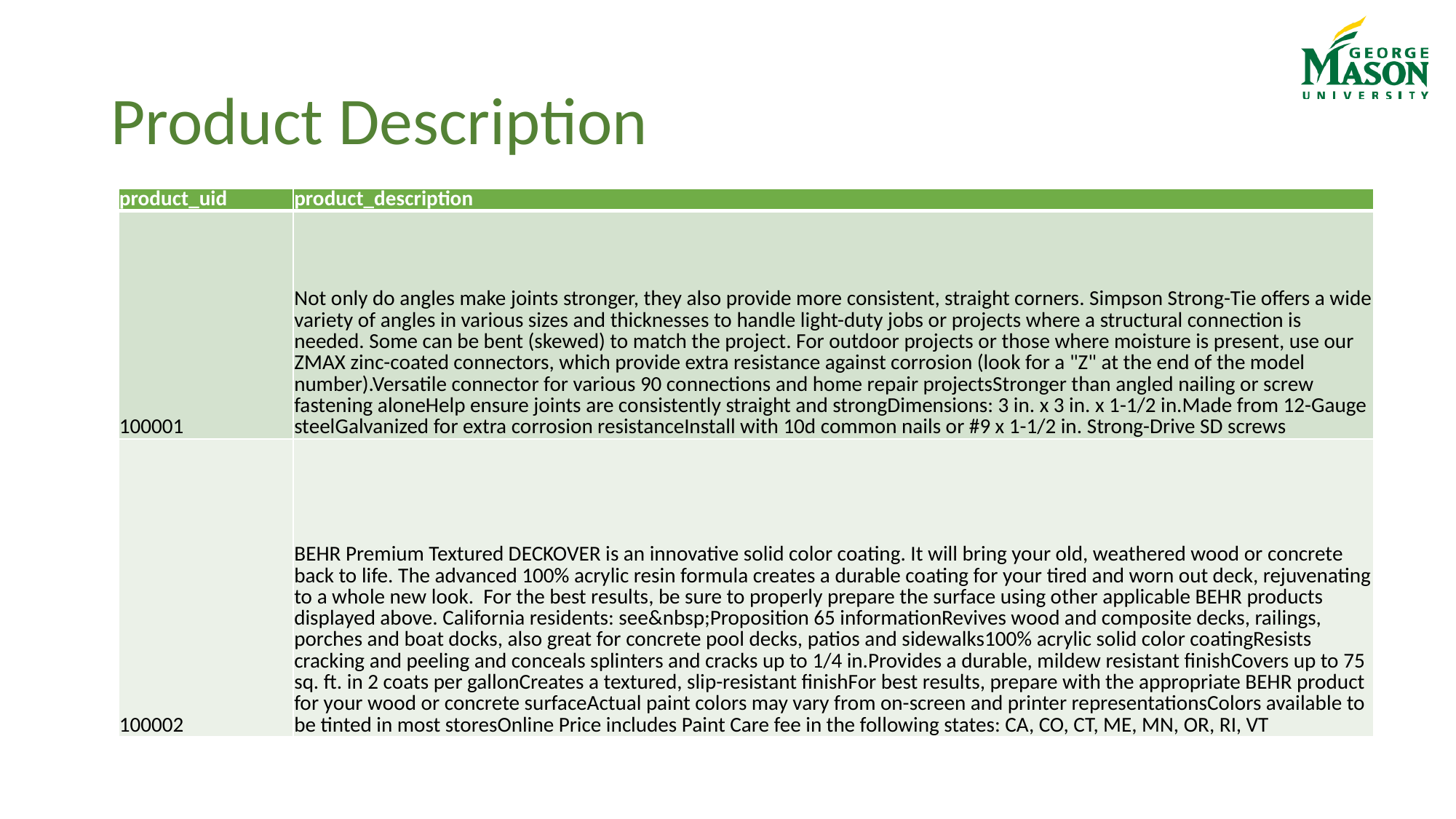

# Product Description
| product\_uid | product\_description |
| --- | --- |
| 100001 | Not only do angles make joints stronger, they also provide more consistent, straight corners. Simpson Strong-Tie offers a wide variety of angles in various sizes and thicknesses to handle light-duty jobs or projects where a structural connection is needed. Some can be bent (skewed) to match the project. For outdoor projects or those where moisture is present, use our ZMAX zinc-coated connectors, which provide extra resistance against corrosion (look for a "Z" at the end of the model number).Versatile connector for various 90 connections and home repair projectsStronger than angled nailing or screw fastening aloneHelp ensure joints are consistently straight and strongDimensions: 3 in. x 3 in. x 1-1/2 in.Made from 12-Gauge steelGalvanized for extra corrosion resistanceInstall with 10d common nails or #9 x 1-1/2 in. Strong-Drive SD screws |
| 100002 | BEHR Premium Textured DECKOVER is an innovative solid color coating. It will bring your old, weathered wood or concrete back to life. The advanced 100% acrylic resin formula creates a durable coating for your tired and worn out deck, rejuvenating to a whole new look. For the best results, be sure to properly prepare the surface using other applicable BEHR products displayed above. California residents: see&nbsp;Proposition 65 informationRevives wood and composite decks, railings, porches and boat docks, also great for concrete pool decks, patios and sidewalks100% acrylic solid color coatingResists cracking and peeling and conceals splinters and cracks up to 1/4 in.Provides a durable, mildew resistant finishCovers up to 75 sq. ft. in 2 coats per gallonCreates a textured, slip-resistant finishFor best results, prepare with the appropriate BEHR product for your wood or concrete surfaceActual paint colors may vary from on-screen and printer representationsColors available to be tinted in most storesOnline Price includes Paint Care fee in the following states: CA, CO, CT, ME, MN, OR, RI, VT |